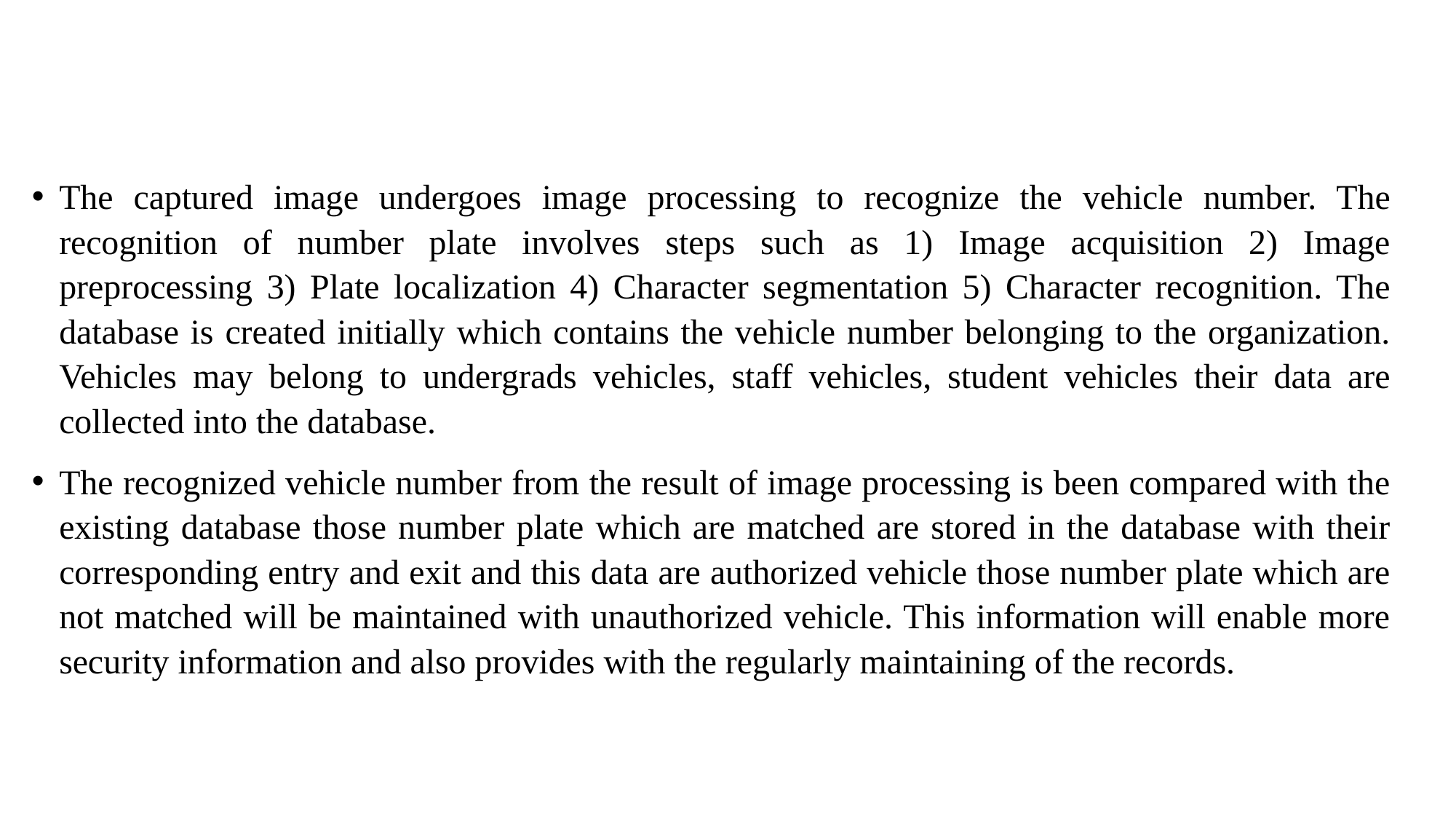

#
The captured image undergoes image processing to recognize the vehicle number. The recognition of number plate involves steps such as 1) Image acquisition 2) Image preprocessing 3) Plate localization 4) Character segmentation 5) Character recognition. The database is created initially which contains the vehicle number belonging to the organization. Vehicles may belong to undergrads vehicles, staff vehicles, student vehicles their data are collected into the database.
The recognized vehicle number from the result of image processing is been compared with the existing database those number plate which are matched are stored in the database with their corresponding entry and exit and this data are authorized vehicle those number plate which are not matched will be maintained with unauthorized vehicle. This information will enable more security information and also provides with the regularly maintaining of the records.